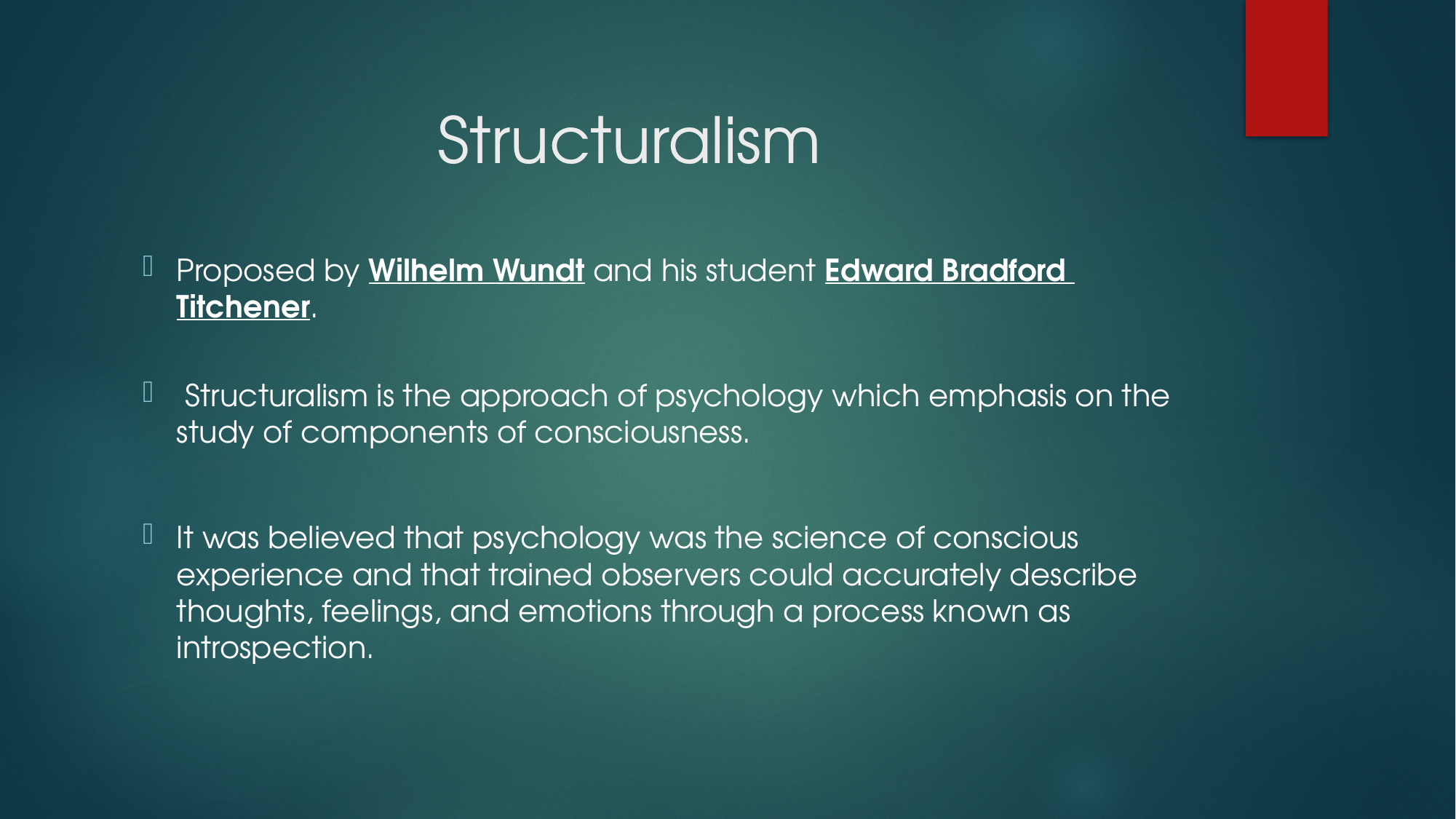

# Structuralism
Proposed by Wilhelm Wundt and his student Edward Bradford Titchener.

 Structuralism is the approach of psychology which emphasis on the study of components of consciousness.

It was believed that psychology was the science of conscious experience and that trained observers could accurately describe thoughts, feelings, and emotions through a process known as introspection.